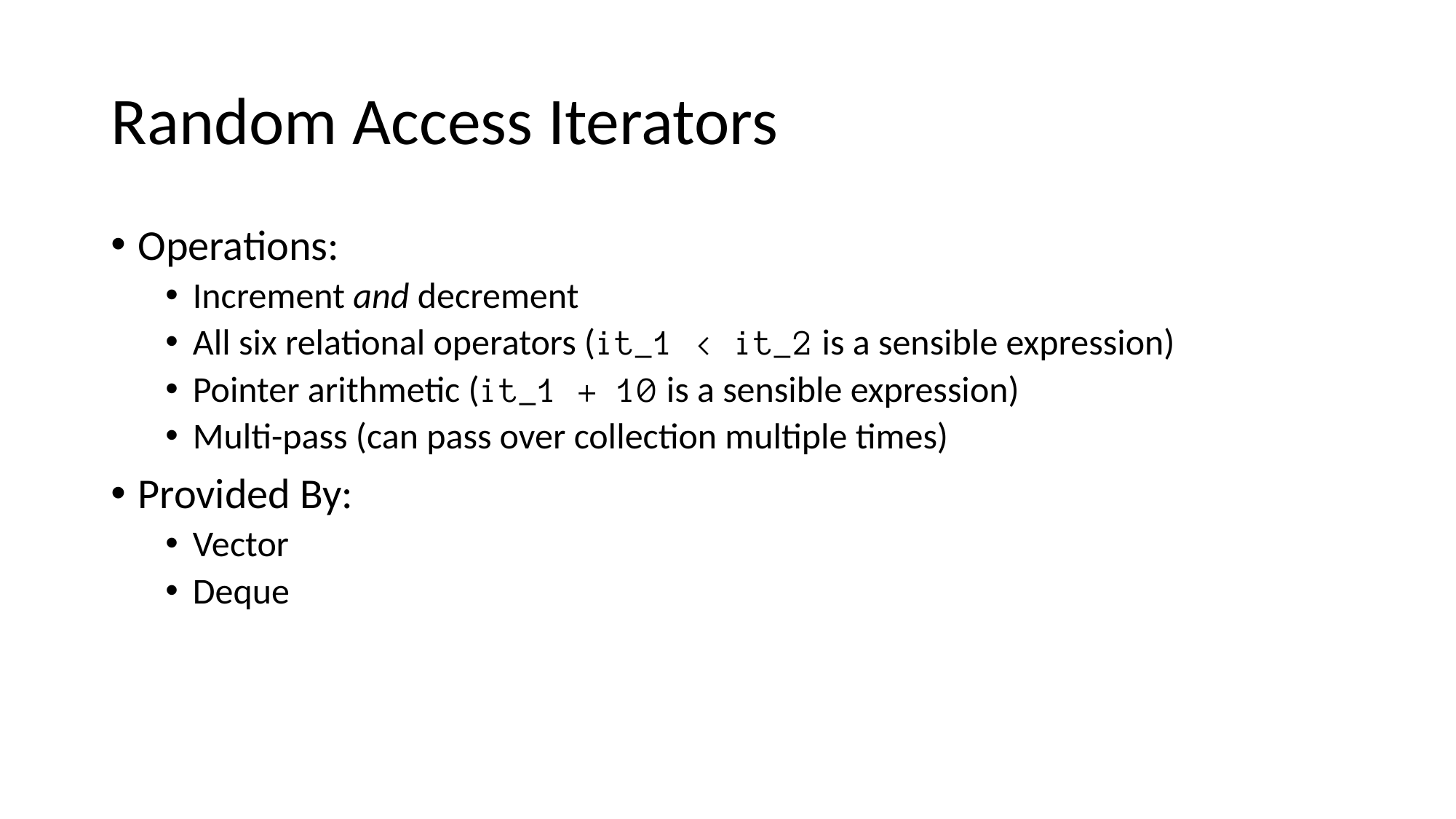

# Random Access Iterators
Operations:
Increment and decrement
All six relational operators (it_1 < it_2 is a sensible expression)
Pointer arithmetic (it_1 + 10 is a sensible expression)
Multi-pass (can pass over collection multiple times)
Provided By:
Vector
Deque